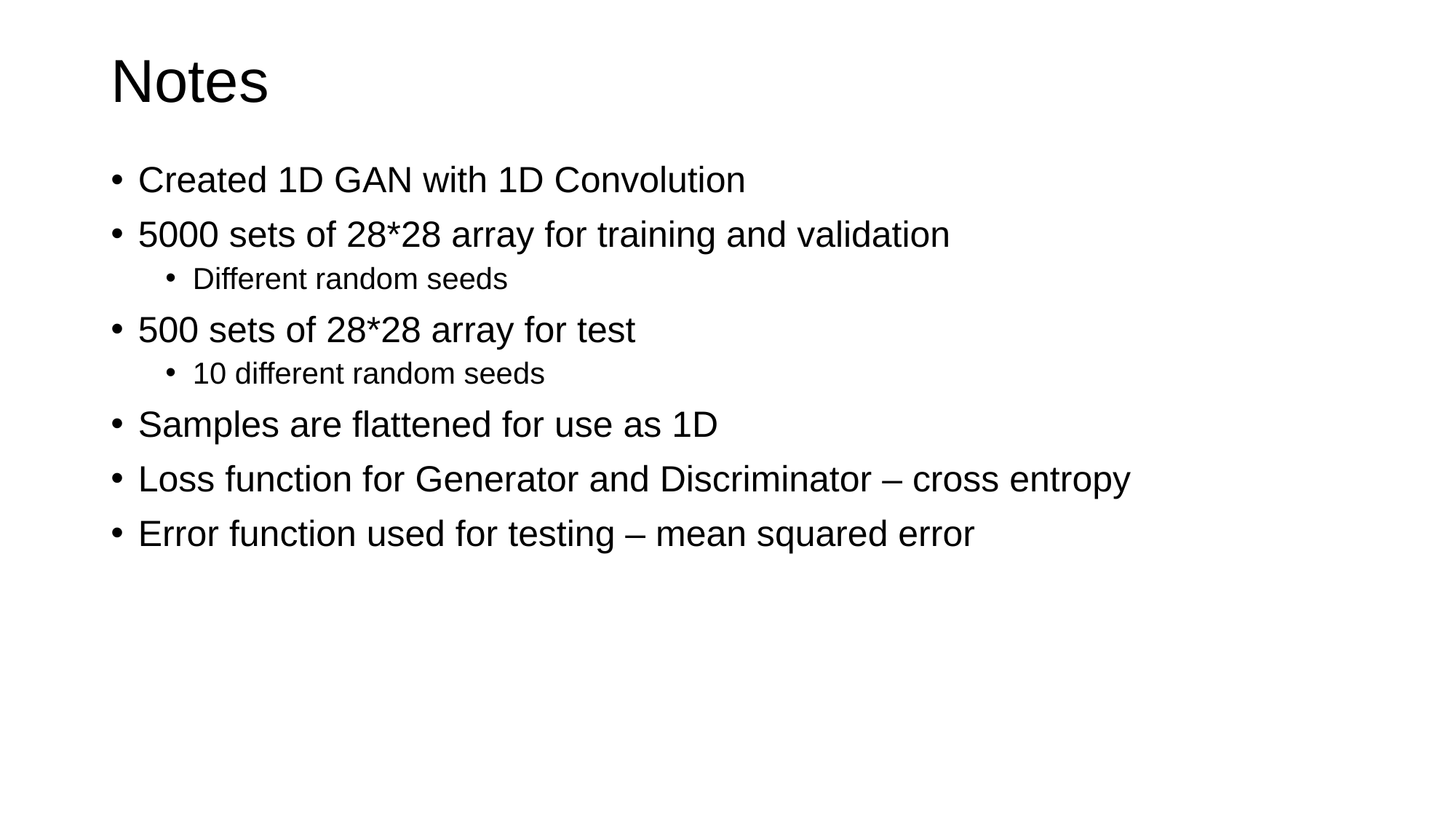

# Notes
Created 1D GAN with 1D Convolution
5000 sets of 28*28 array for training and validation
Different random seeds
500 sets of 28*28 array for test
10 different random seeds
Samples are flattened for use as 1D
Loss function for Generator and Discriminator – cross entropy
Error function used for testing – mean squared error